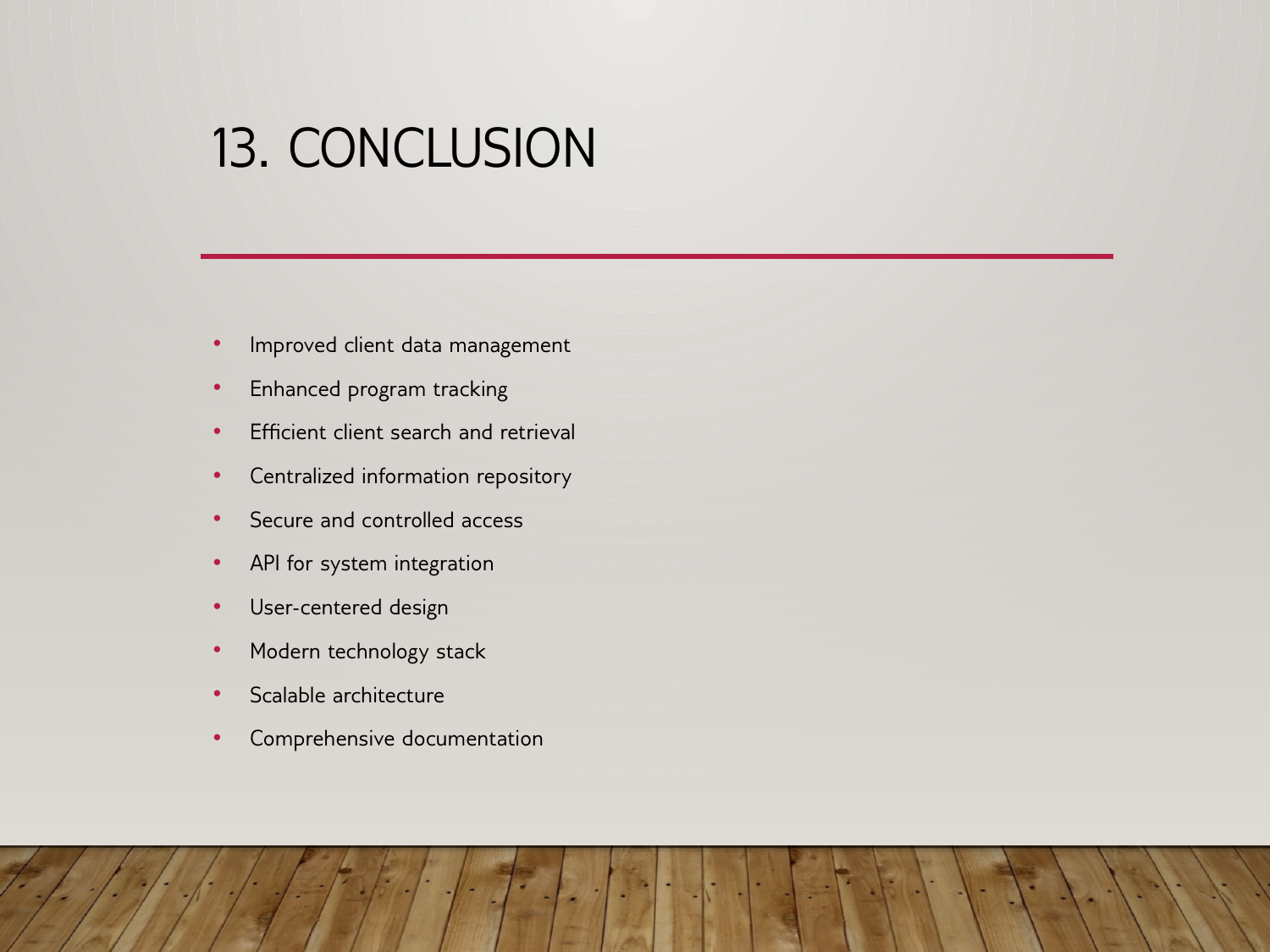

# 13. Conclusion

Improved client data management
Enhanced program tracking
Efficient client search and retrieval
Centralized information repository
Secure and controlled access
API for system integration
User-centered design
Modern technology stack
Scalable architecture
Comprehensive documentation